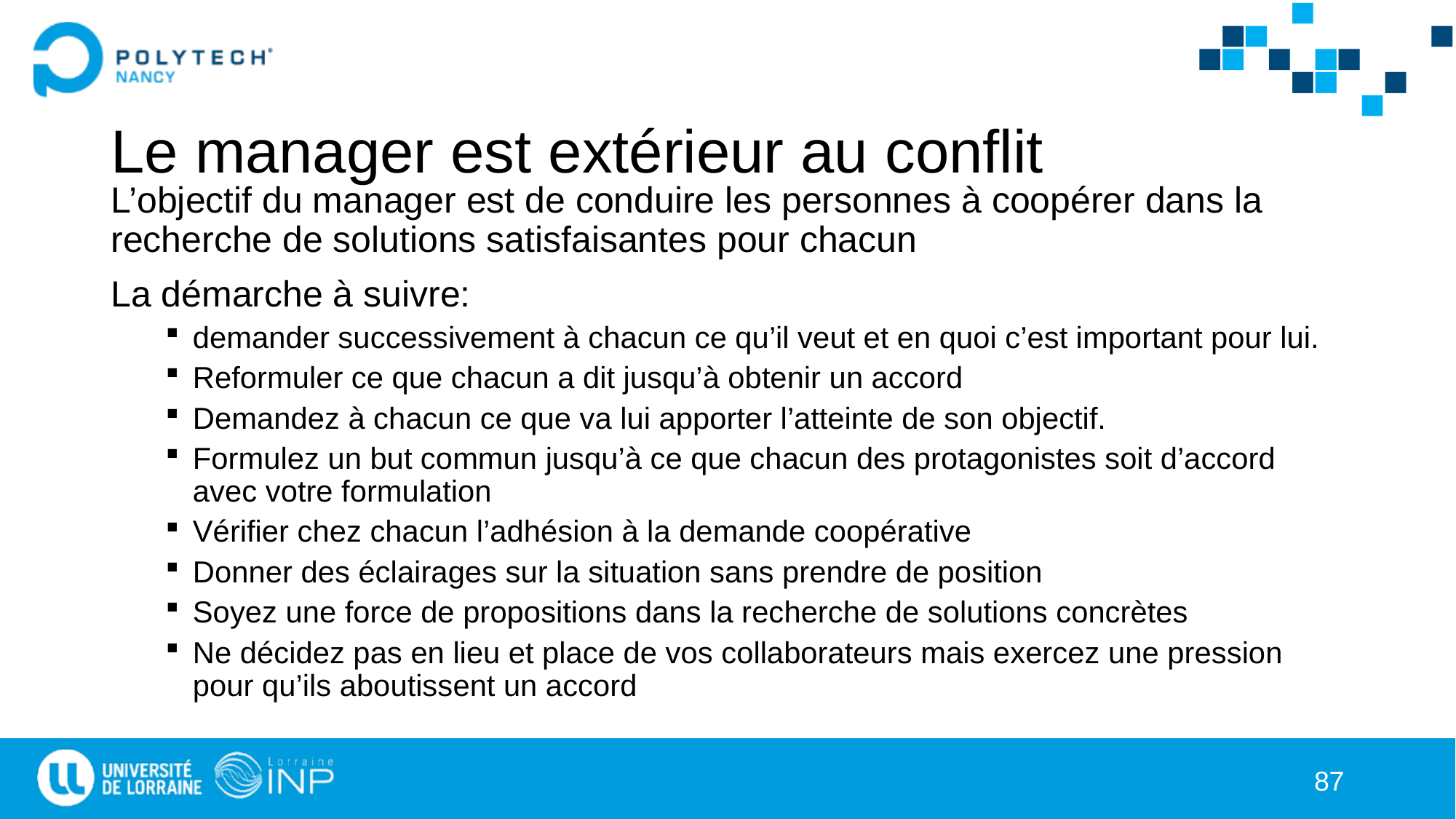

# Le manager est extérieur au conflit
L’objectif du manager est de conduire les personnes à coopérer dans la recherche de solutions satisfaisantes pour chacun
La démarche à suivre:
demander successivement à chacun ce qu’il veut et en quoi c’est important pour lui.
Reformuler ce que chacun a dit jusqu’à obtenir un accord
Demandez à chacun ce que va lui apporter l’atteinte de son objectif.
Formulez un but commun jusqu’à ce que chacun des protagonistes soit d’accord avec votre formulation
Vérifier chez chacun l’adhésion à la demande coopérative
Donner des éclairages sur la situation sans prendre de position
Soyez une force de propositions dans la recherche de solutions concrètes
Ne décidez pas en lieu et place de vos collaborateurs mais exercez une pression pour qu’ils aboutissent un accord